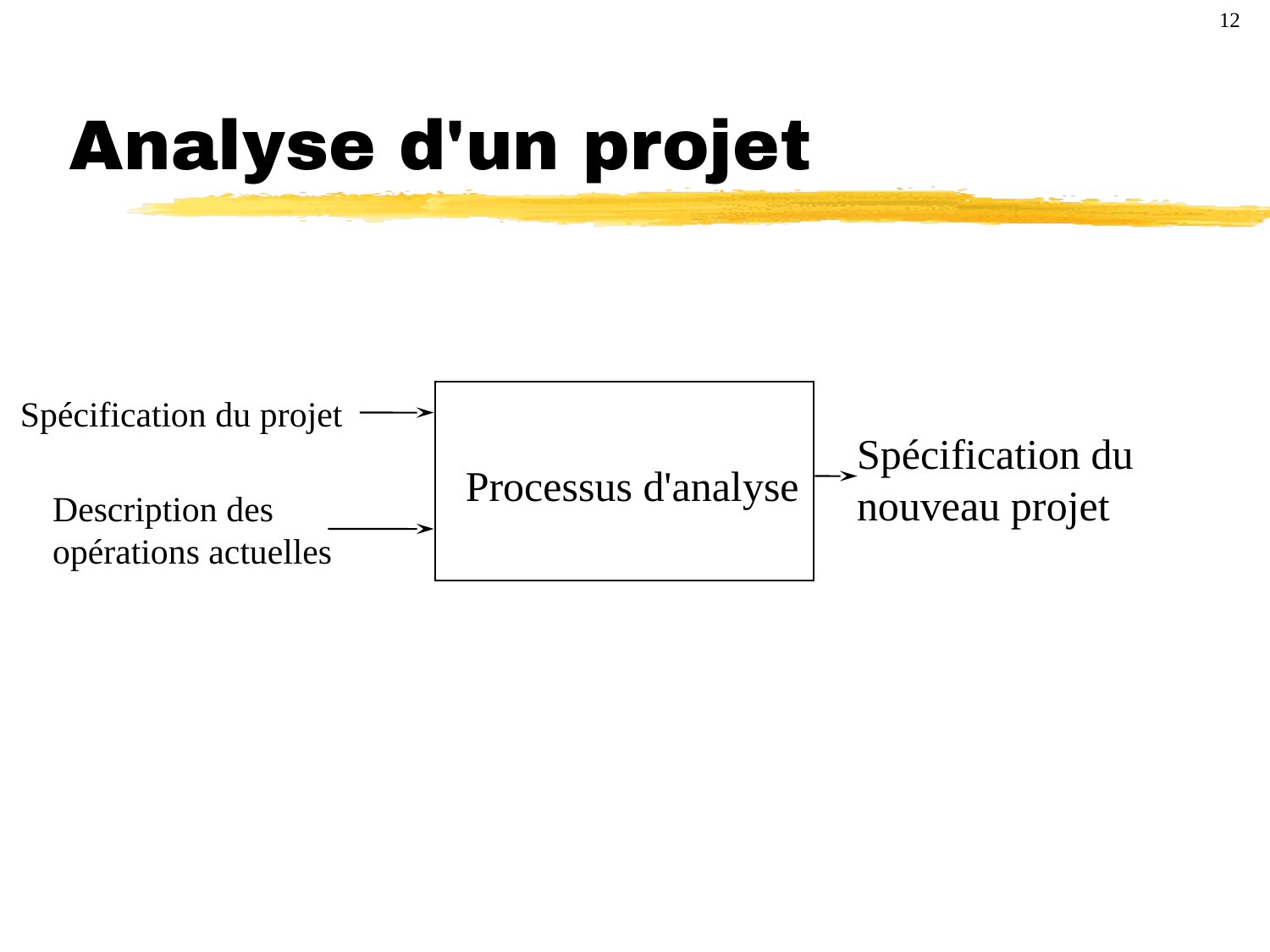

12
# Analyse d'un projet

Spécification du projet

Spécification du
nouveau projet
Processus d'analyse

Description des
opérations actuelles